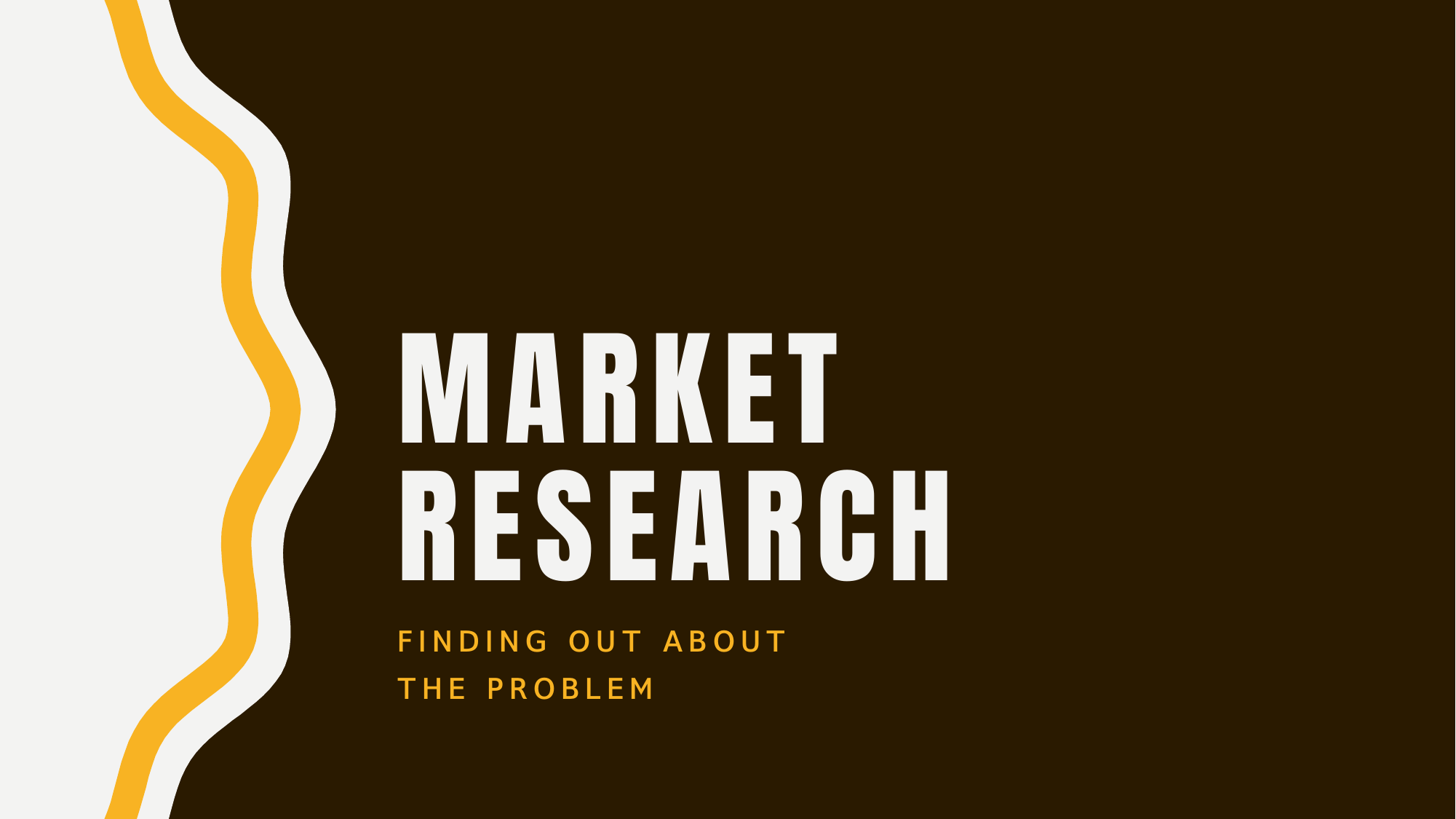

# Market Research
Finding out about
The problem